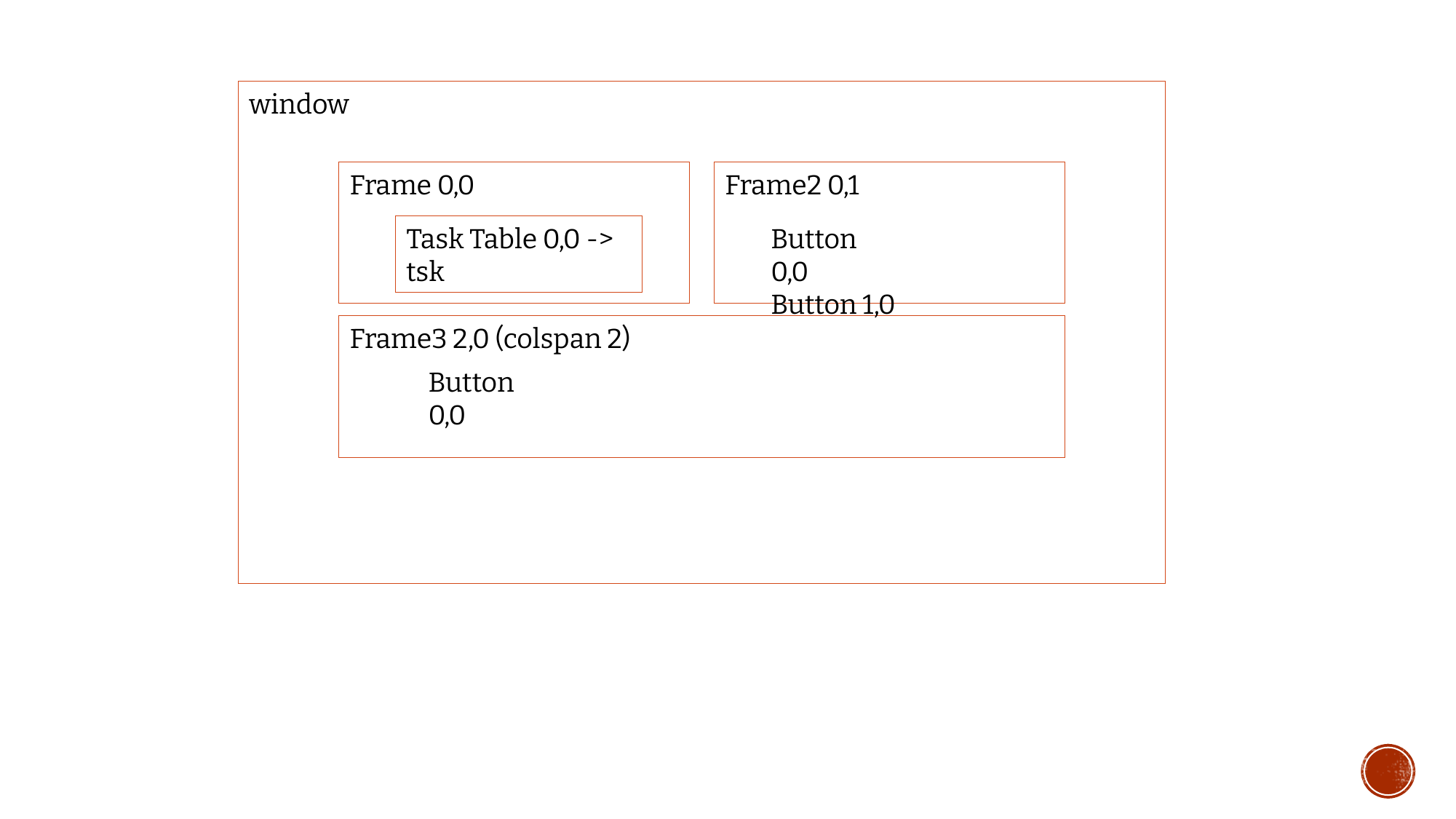

window

Frame2 0,1

Frame 0,0

Task Table 0,0 -> tsk
Button 0,0
Button 1,0
Frame3 2,0 (colspan 2)

Button 0,0